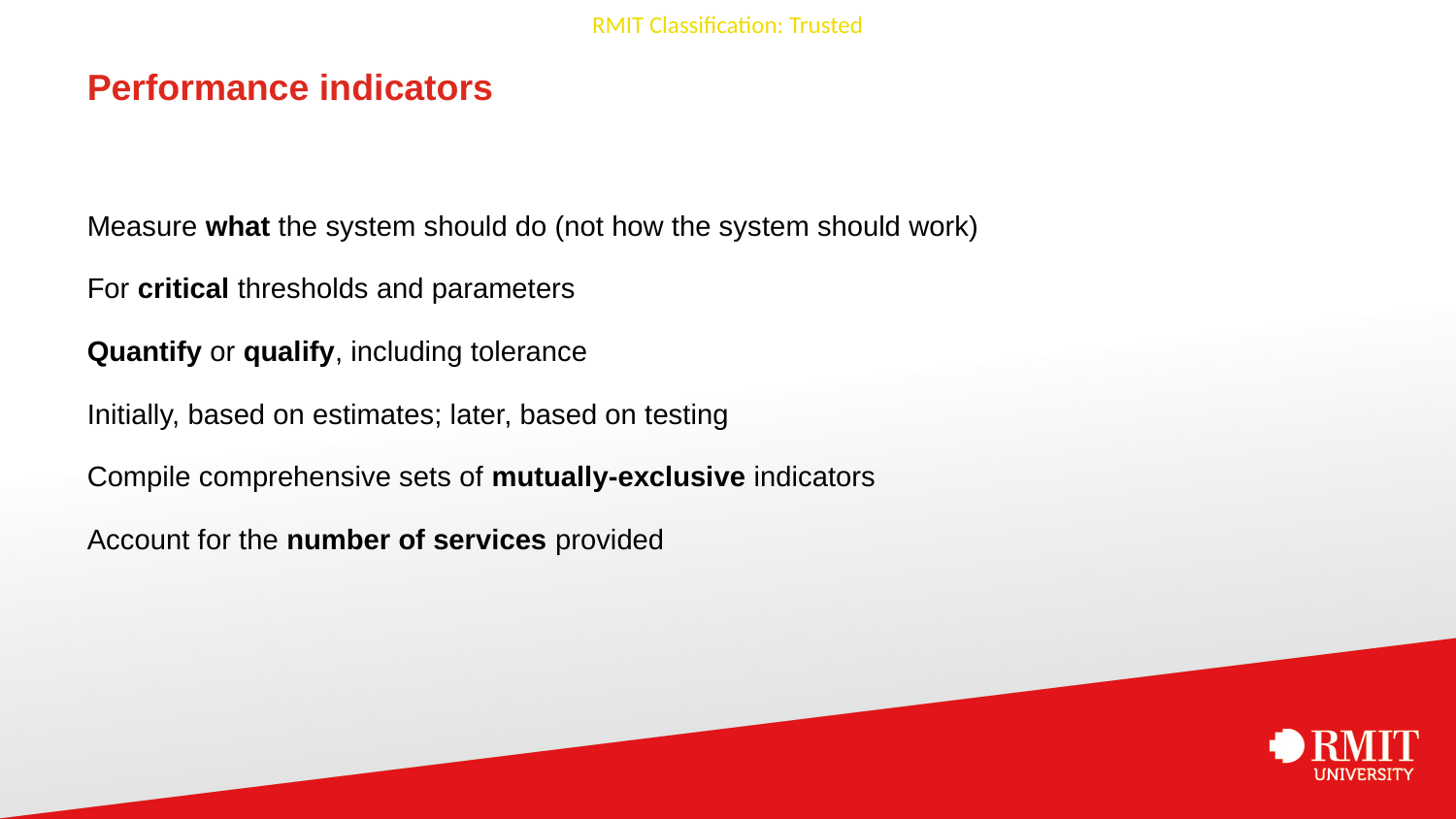

# Performance indicators
Measure what the system should do (not how the system should work)
For critical thresholds and parameters
Quantify or qualify, including tolerance
Initially, based on estimates; later, based on testing
Compile comprehensive sets of mutually-exclusive indicators
Account for the number of services provided